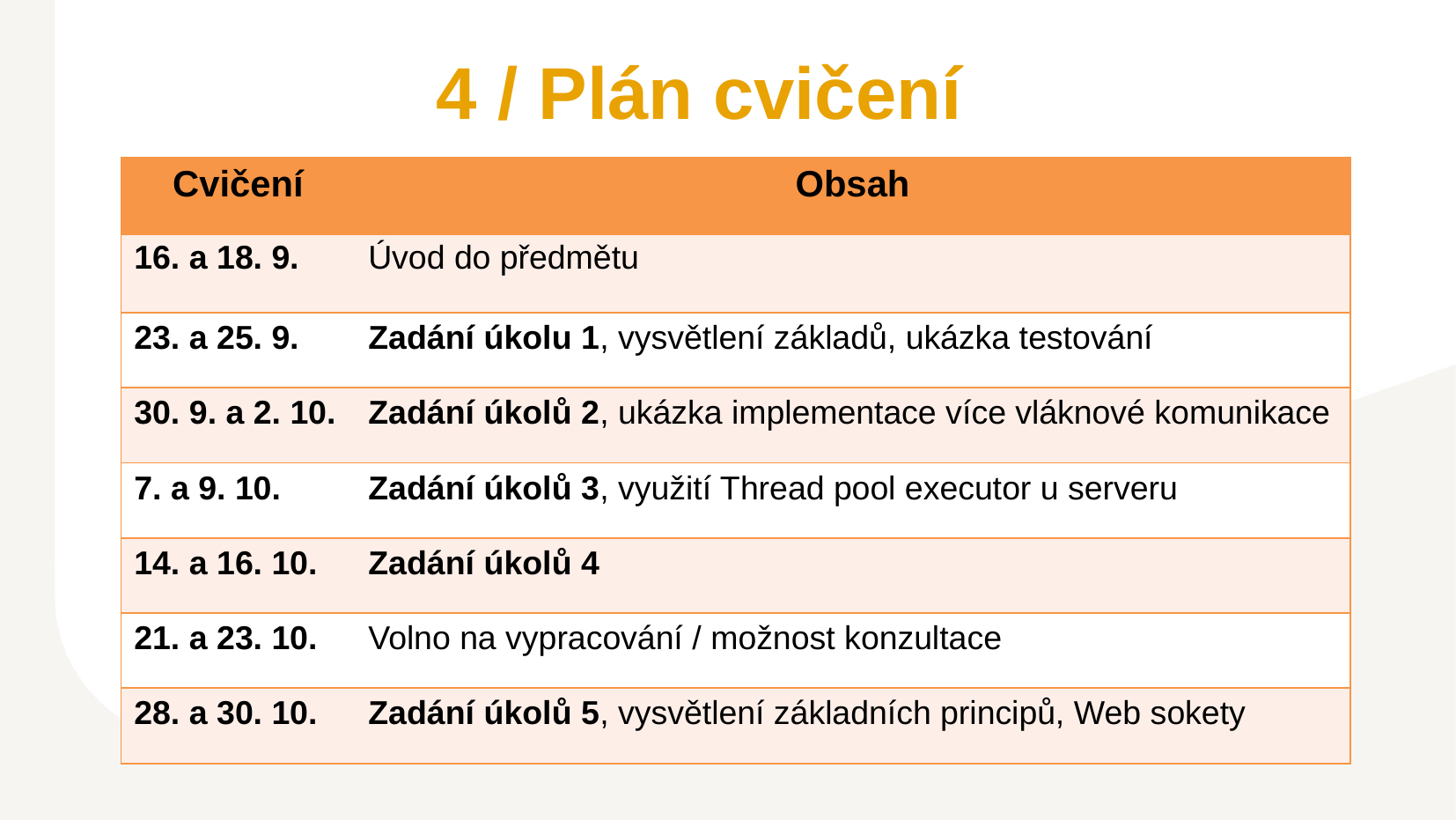

4 / Plán cvičení
| Cvičení | Obsah |
| --- | --- |
| 16. a 18. 9. | Úvod do předmětu |
| 23. a 25. 9. | Zadání úkolu 1, vysvětlení základů, ukázka testování |
| 30. 9. a 2. 10. | Zadání úkolů 2, ukázka implementace více vláknové komunikace |
| 7. a 9. 10. | Zadání úkolů 3, využití Thread pool executor u serveru |
| 14. a 16. 10. | Zadání úkolů 4 |
| 21. a 23. 10. | Volno na vypracování / možnost konzultace |
| 28. a 30. 10. | Zadání úkolů 5, vysvětlení základních principů, Web sokety |